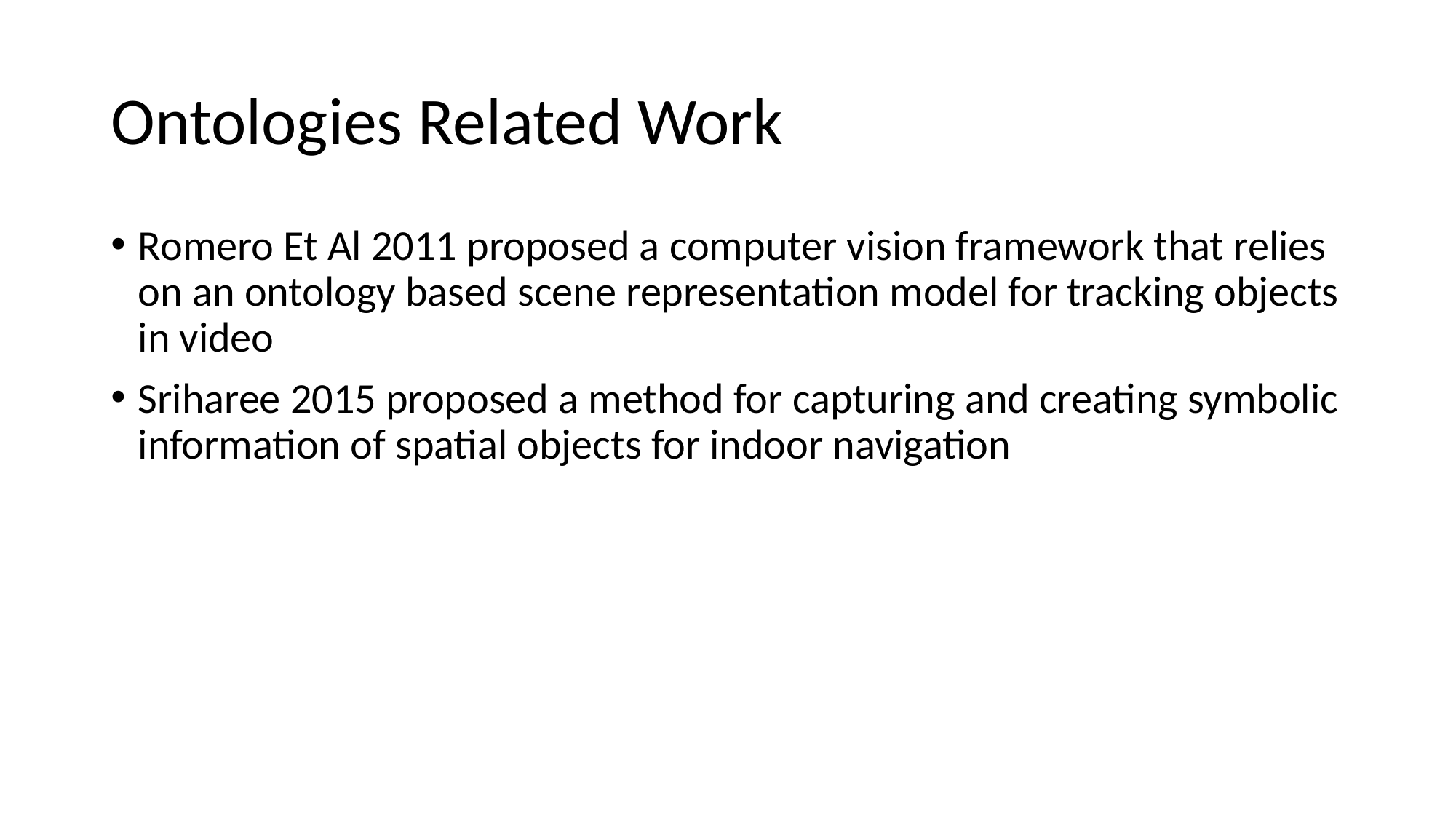

# Ontologies Related Work
Romero Et Al 2011 proposed a computer vision framework that relies on an ontology based scene representation model for tracking objects in video
Sriharee 2015 proposed a method for capturing and creating symbolic information of spatial objects for indoor navigation